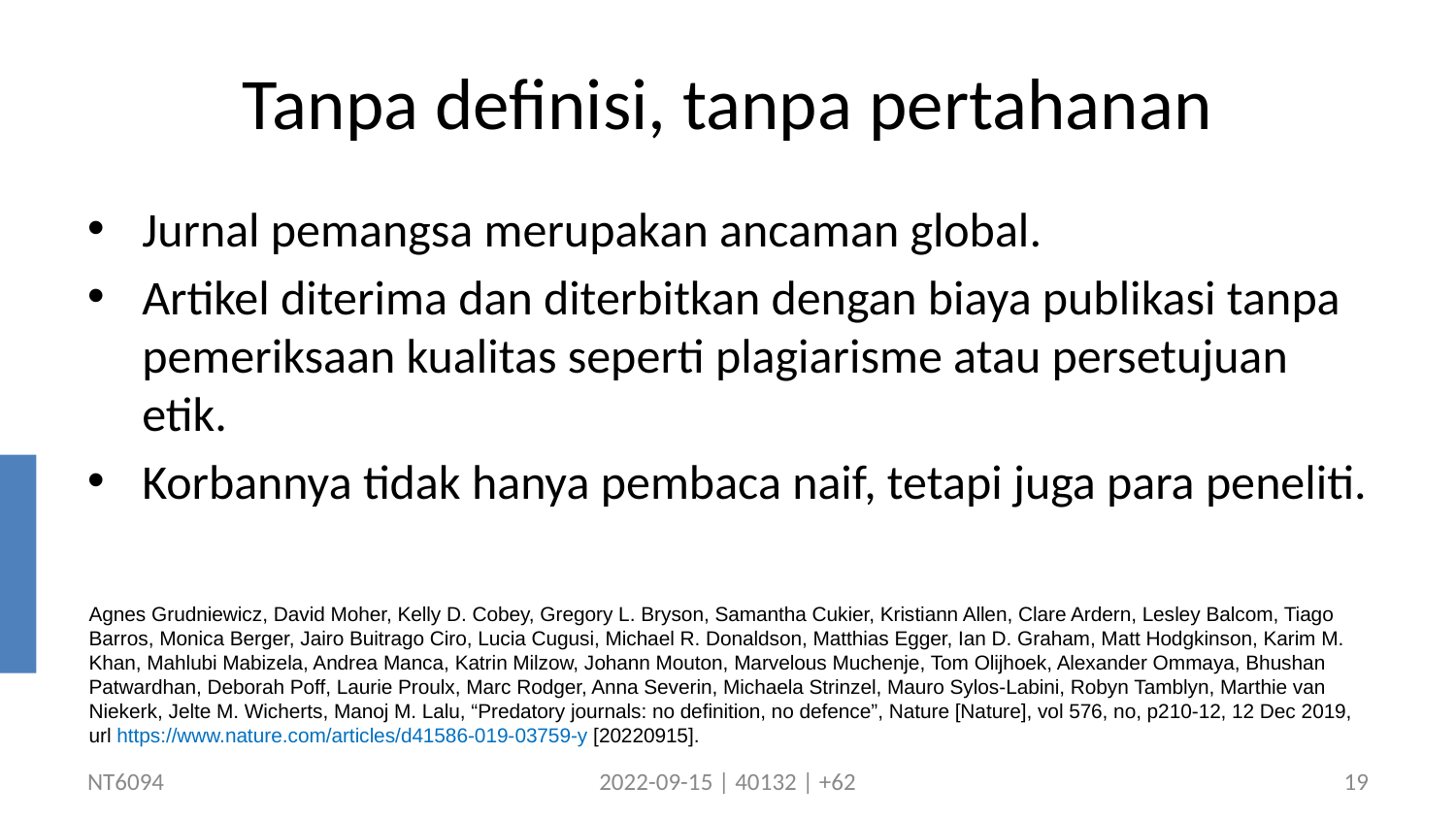

# Tanpa definisi, tanpa pertahanan
Jurnal pemangsa merupakan ancaman global.
Artikel diterima dan diterbitkan dengan biaya publikasi tanpa pemeriksaan kualitas seperti plagiarisme atau persetujuan etik.
Korbannya tidak hanya pembaca naif, tetapi juga para peneliti.

Agnes Grudniewicz, David Moher, Kelly D. Cobey, Gregory L. Bryson, Samantha Cukier, Kristiann Allen, Clare Ardern, Lesley Balcom, Tiago Barros, Monica Berger, Jairo Buitrago Ciro, Lucia Cugusi, Michael R. Donaldson, Matthias Egger, Ian D. Graham, Matt Hodgkinson, Karim M. Khan, Mahlubi Mabizela, Andrea Manca, Katrin Milzow, Johann Mouton, Marvelous Muchenje, Tom Olijhoek, Alexander Ommaya, Bhushan Patwardhan, Deborah Poff, Laurie Proulx, Marc Rodger, Anna Severin, Michaela Strinzel, Mauro Sylos-Labini, Robyn Tamblyn, Marthie van Niekerk, Jelte M. Wicherts, Manoj M. Lalu, “Predatory journals: no definition, no defence”, Nature [Nature], vol 576, no, p210-12, 12 Dec 2019,
url https://www.nature.com/articles/d41586-019-03759-y [20220915].
NT6094
2022-09-15 | 40132 | +62
19